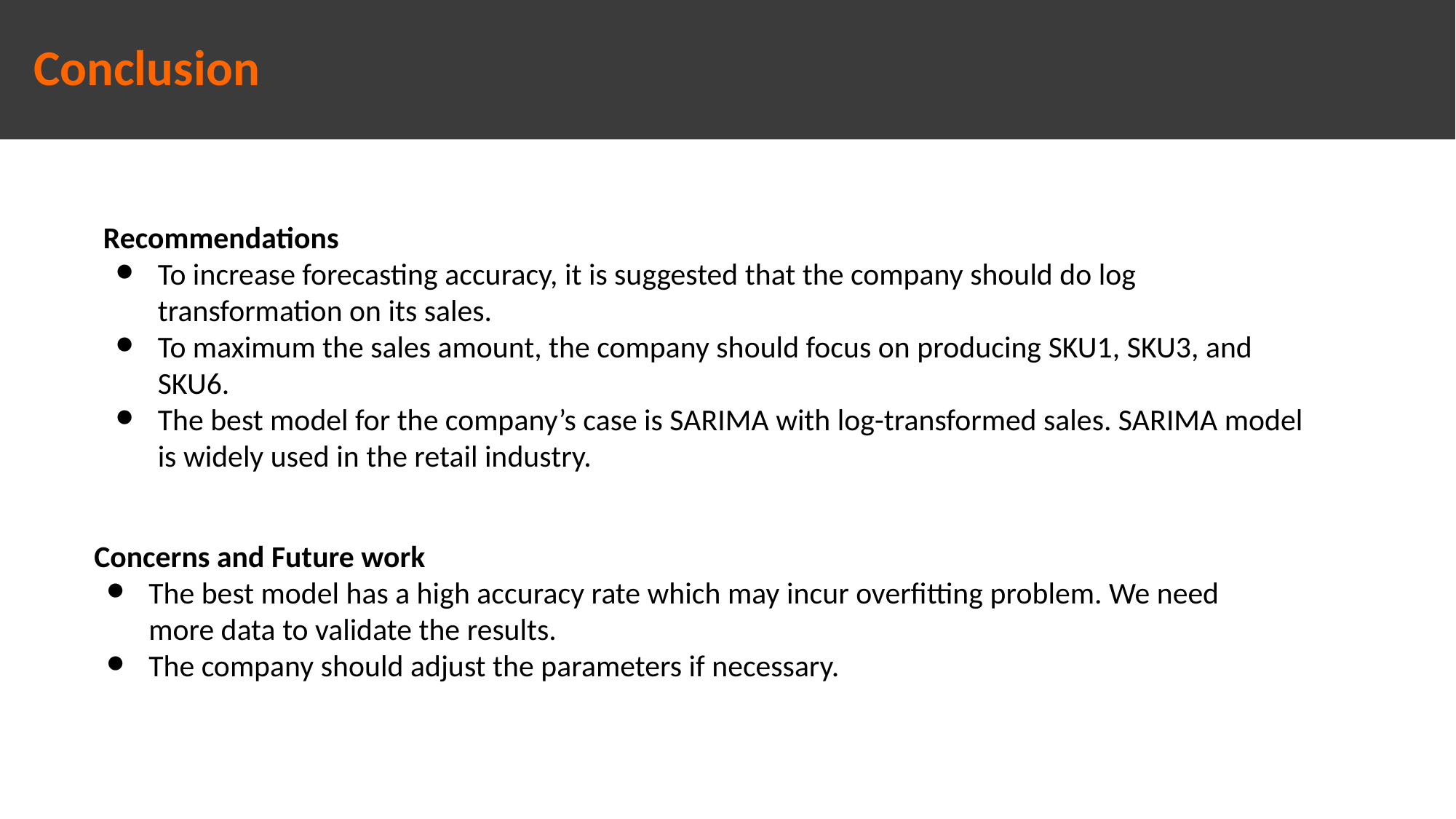

#
Conclusion
Recommendations
To increase forecasting accuracy, it is suggested that the company should do log transformation on its sales.
To maximum the sales amount, the company should focus on producing SKU1, SKU3, and SKU6.
The best model for the company’s case is SARIMA with log-transformed sales. SARIMA model is widely used in the retail industry.
Concerns and Future work
The best model has a high accuracy rate which may incur overfitting problem. We need more data to validate the results.
The company should adjust the parameters if necessary.